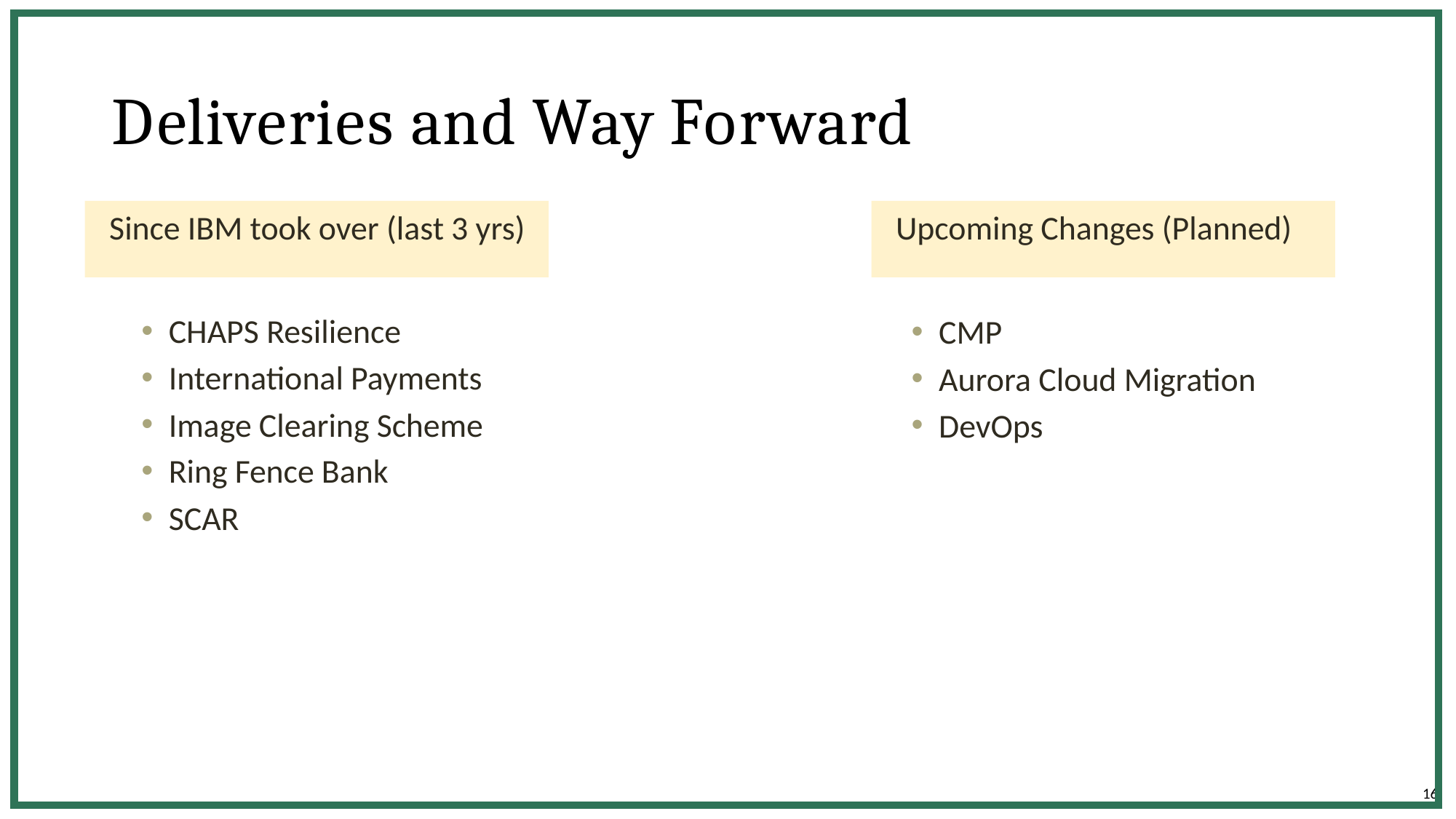

# Deliveries and Way Forward
Since IBM took over (last 3 yrs)
Upcoming Changes (Planned)
CHAPS Resilience
International Payments
Image Clearing Scheme
Ring Fence Bank
SCAR

CMP
Aurora Cloud Migration
DevOps